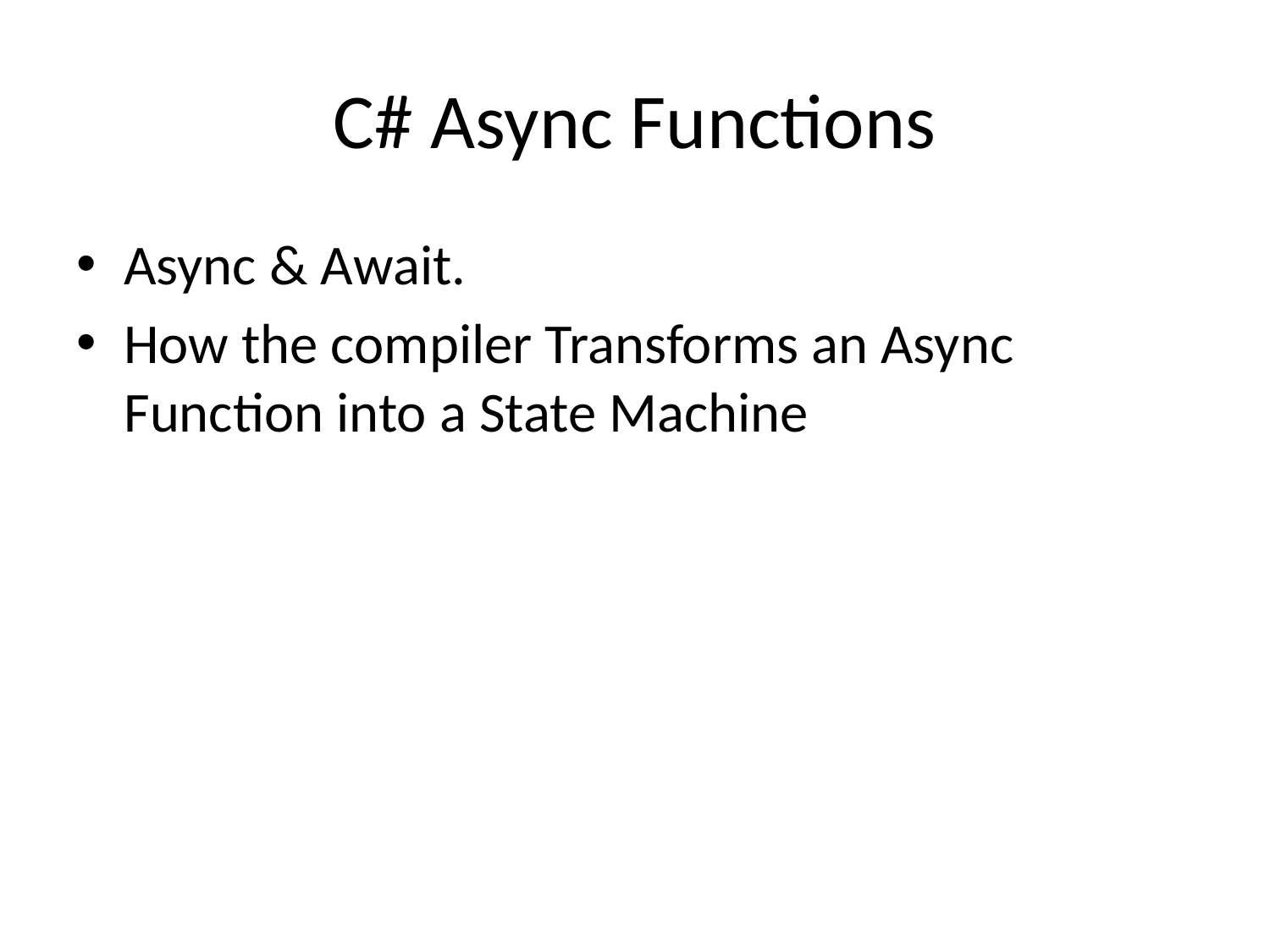

# C# Async Functions
Async & Await.
How the compiler Transforms an Async Function into a State Machine